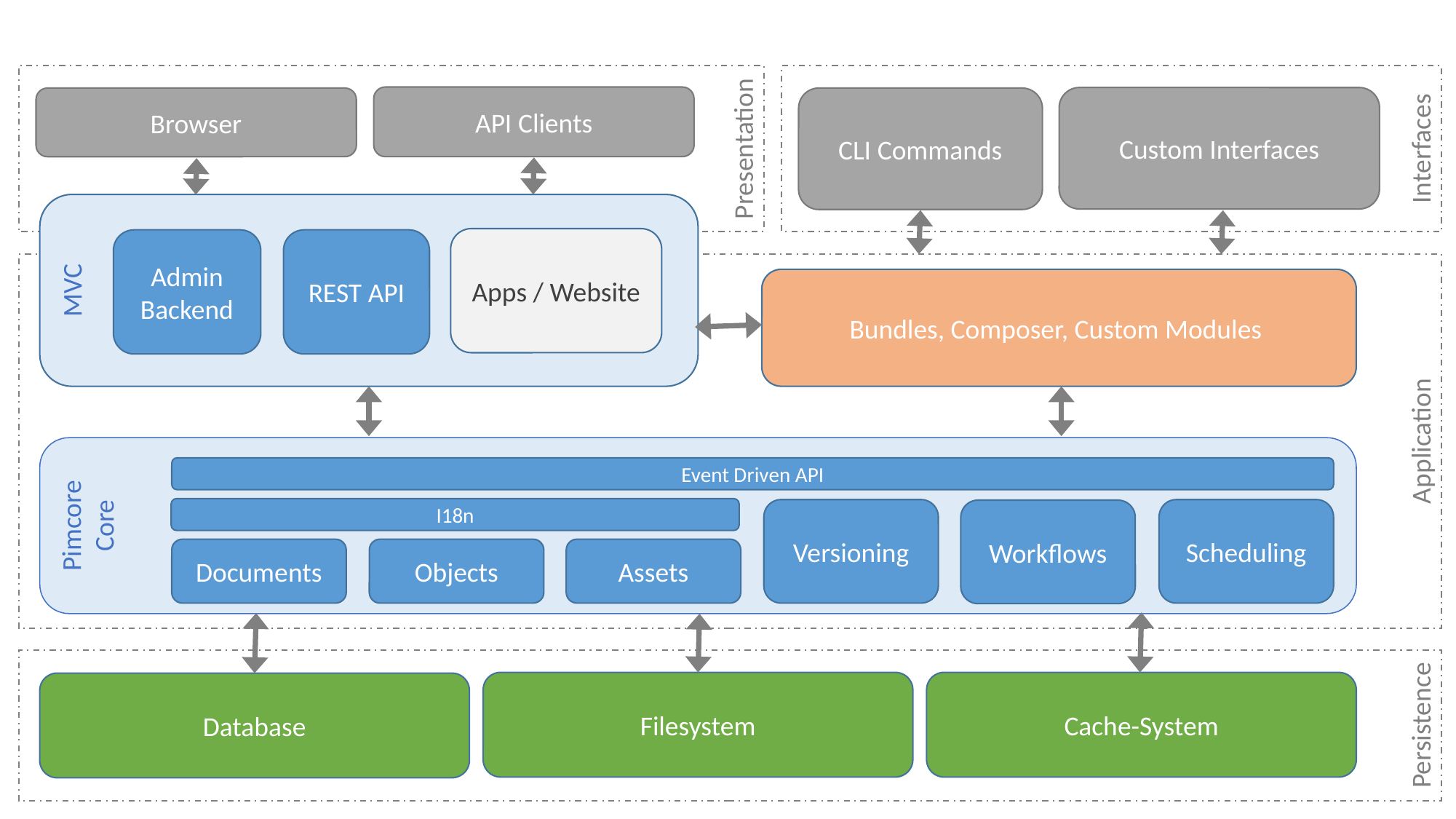

Presentation
Interfaces
API Clients
Custom Interfaces
CLI Commands
Browser
MVC
Apps / Website
REST API
Admin Backend
Application
Bundles, Composer, Custom Modules
Pimcore
Core
Event Driven API
I18n
Scheduling
Versioning
Workflows
Assets
Documents
Objects
Persistence
Filesystem
Cache-System
Database